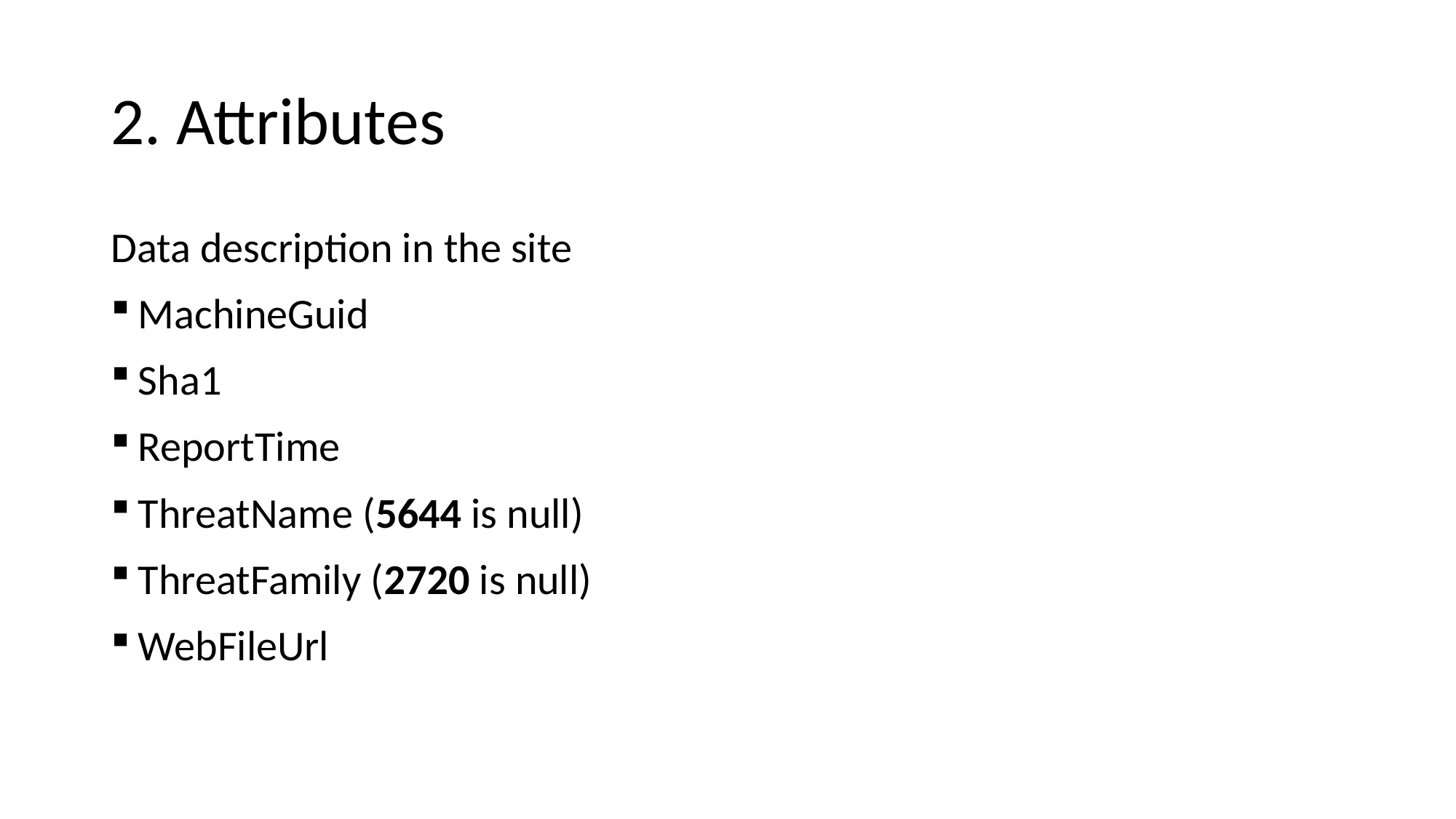

# 2. Attributes
Data description in the site
MachineGuid
Sha1
ReportTime
ThreatName (5644 is null)
ThreatFamily (2720 is null)
WebFileUrl